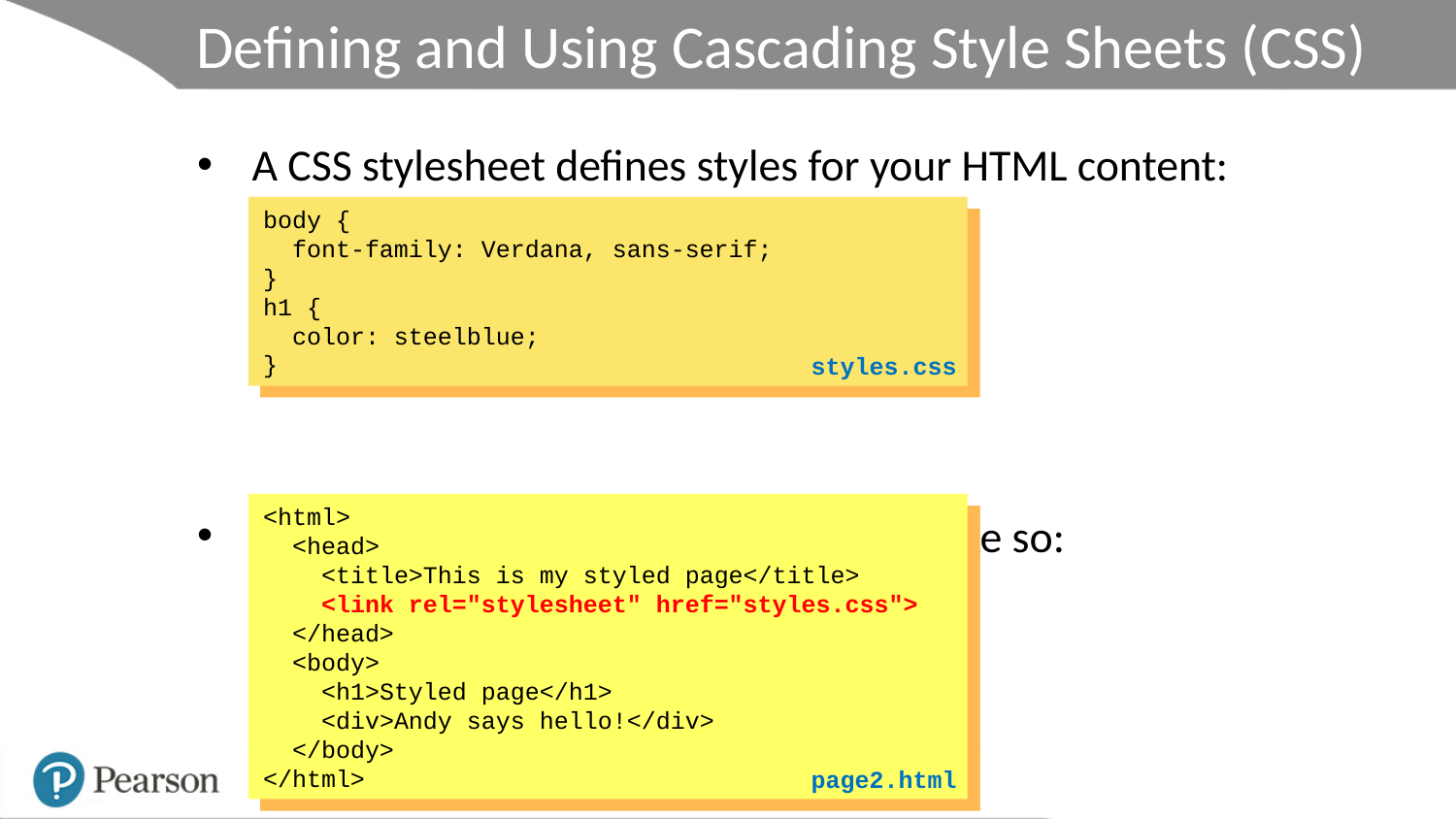

# Defining and Using Cascading Style Sheets (CSS)
A CSS stylesheet defines styles for your HTML content:

You link an HTML page to a stylesheet like so:
body {
  font-family: Verdana, sans-serif;
}
h1 {
  color: steelblue;
}
styles.css
<html>
  <head>
    <title>This is my styled page</title>
    <link rel="stylesheet" href="styles.css">
  </head>
  <body>
    <h1>Styled page</h1>
    <div>Andy says hello!</div>
  </body>
</html>
page2.html